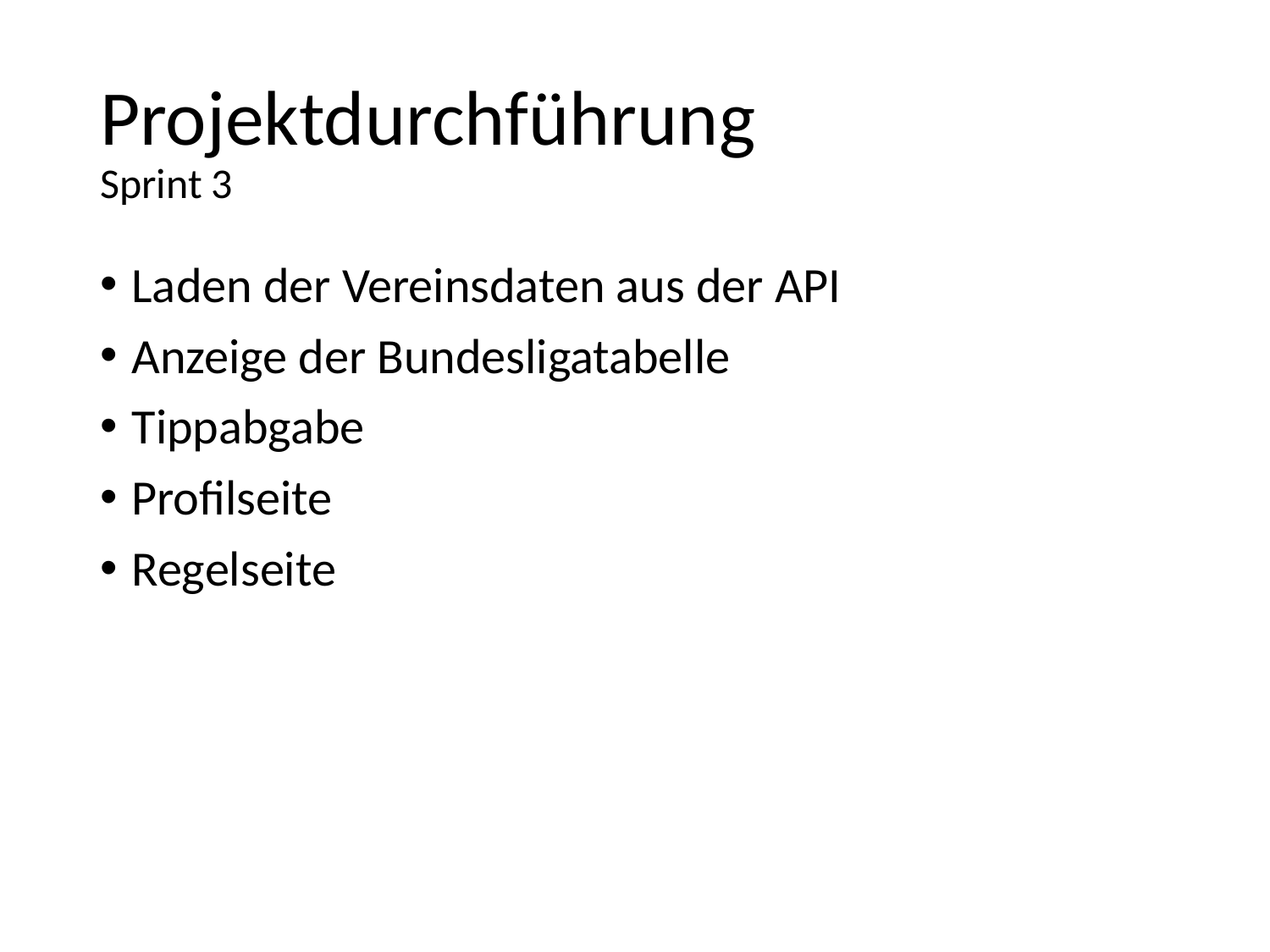

# Projektdurchführung Sprint 3
Laden der Vereinsdaten aus der API
Anzeige der Bundesligatabelle
Tippabgabe
Profilseite
Regelseite